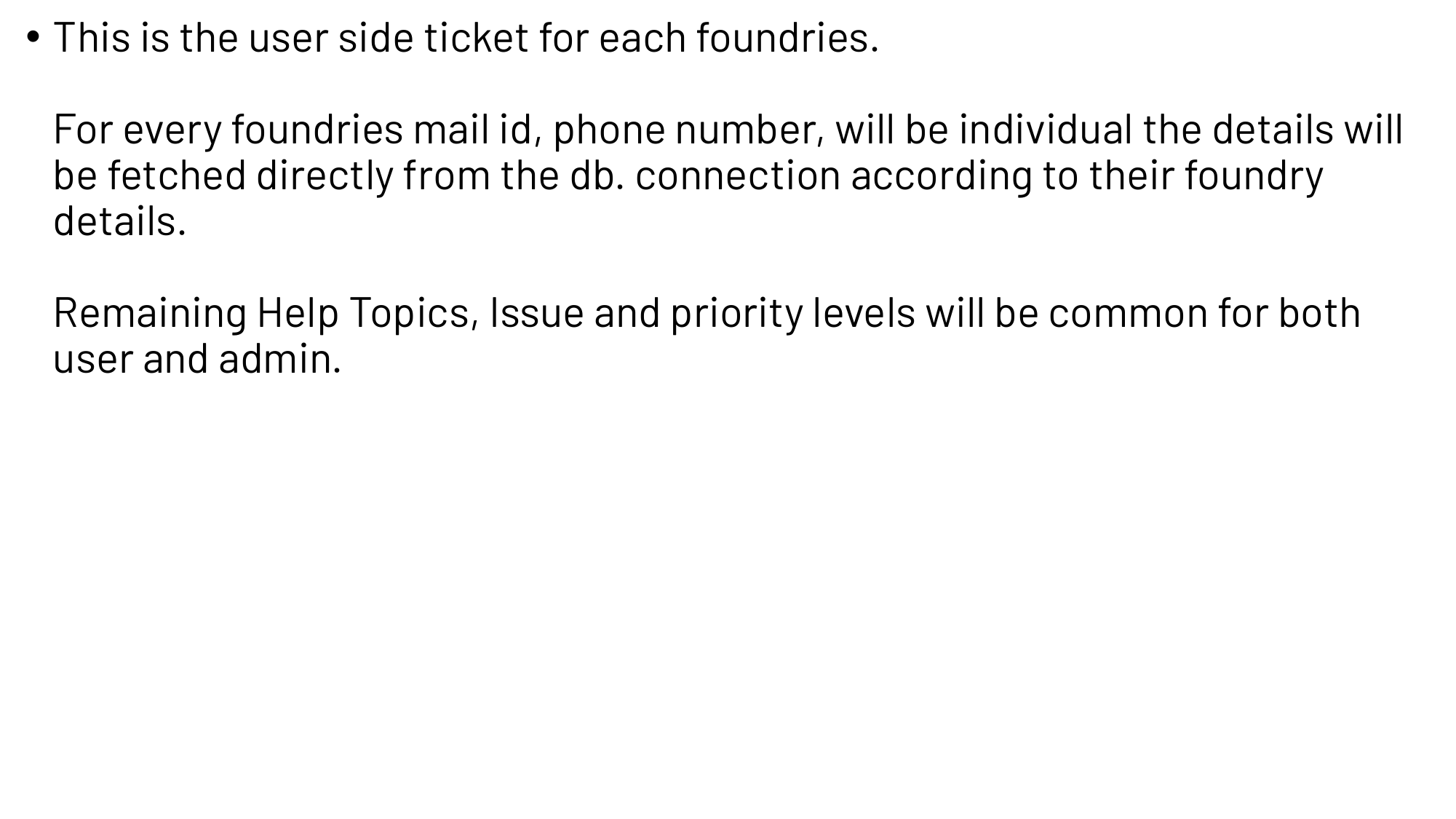

This is the user side ticket for each foundries.
For every foundries mail id, phone number, will be individual the details will be fetched directly from the db. connection according to their foundry details.
Remaining Help Topics, Issue and priority levels will be common for both user and admin.